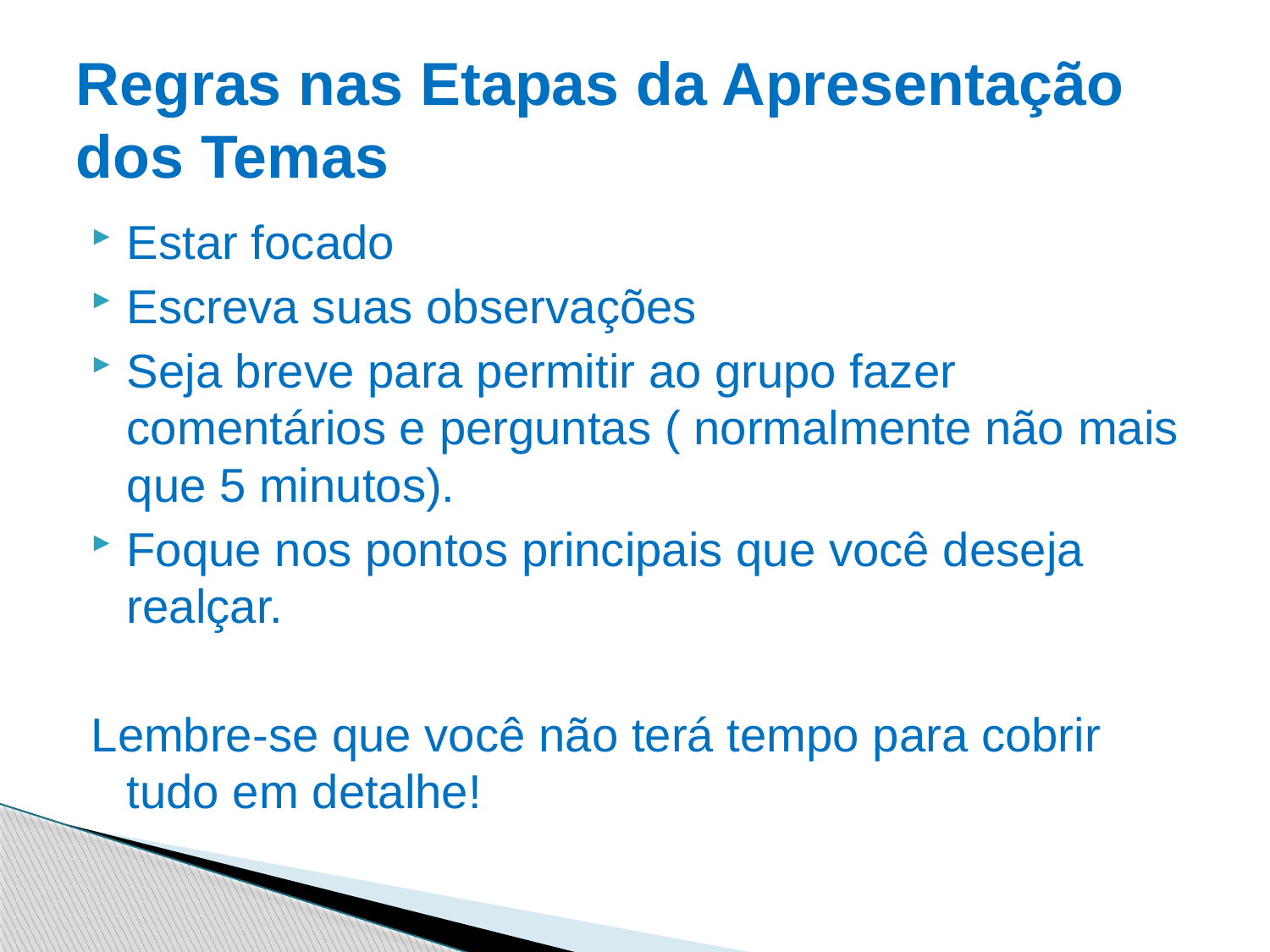

# Regras nas Etapas da Apresentação dos Temas
Estar focado
Escreva suas observações
Seja breve para permitir ao grupo fazer comentários e perguntas ( normalmente não mais que 5 minutos).
Foque nos pontos principais que você deseja realçar.

Lembre-se que você não terá tempo para cobrir tudo em detalhe!